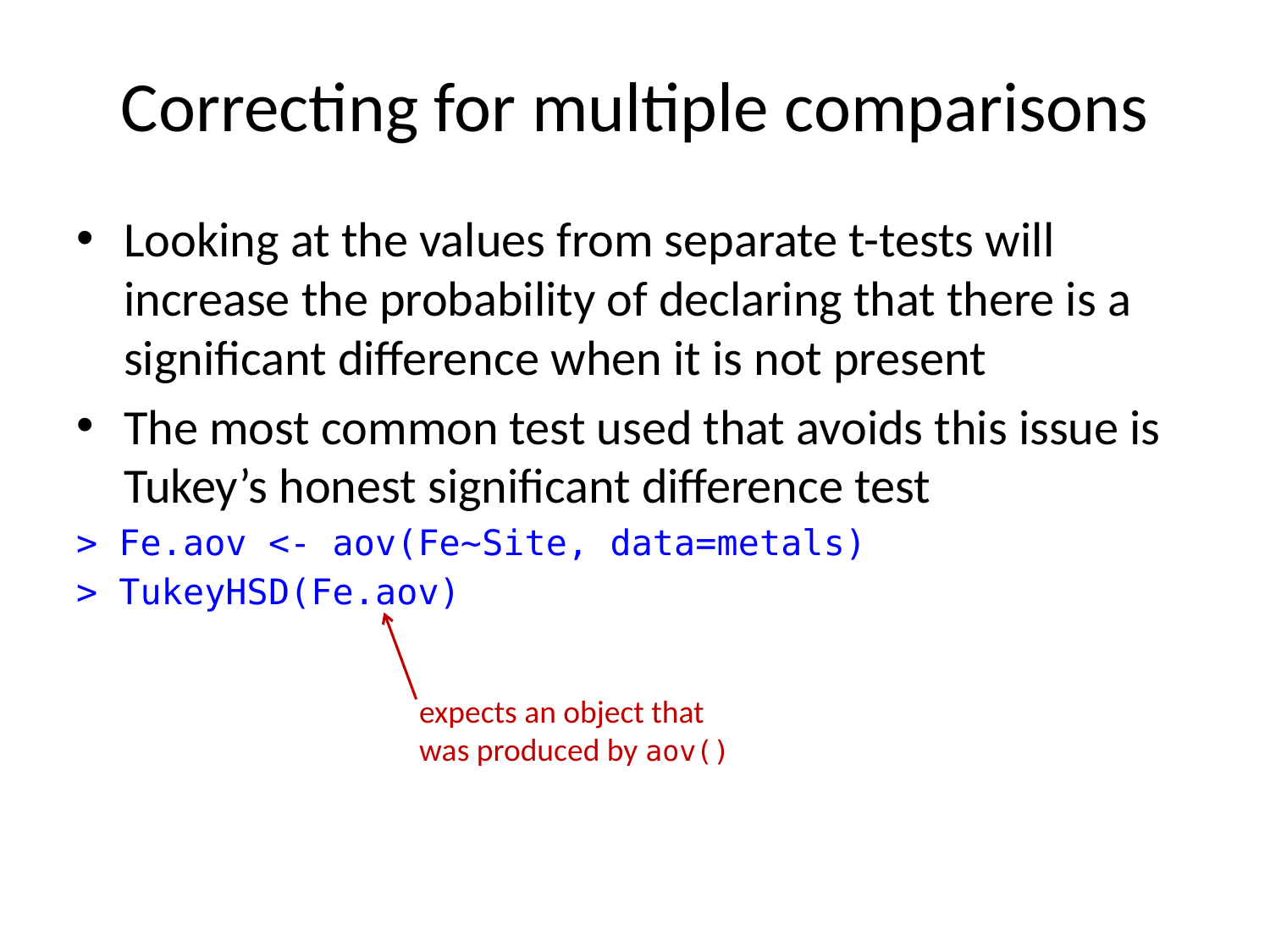

# Correcting for multiple comparisons
Looking at the values from separate t-tests will increase the probability of declaring that there is a significant difference when it is not present
The most common test used that avoids this issue is Tukey’s honest significant difference test
> Fe.aov <- aov(Fe~Site, data=metals)
> TukeyHSD(Fe.aov)
expects an object that was produced by aov()